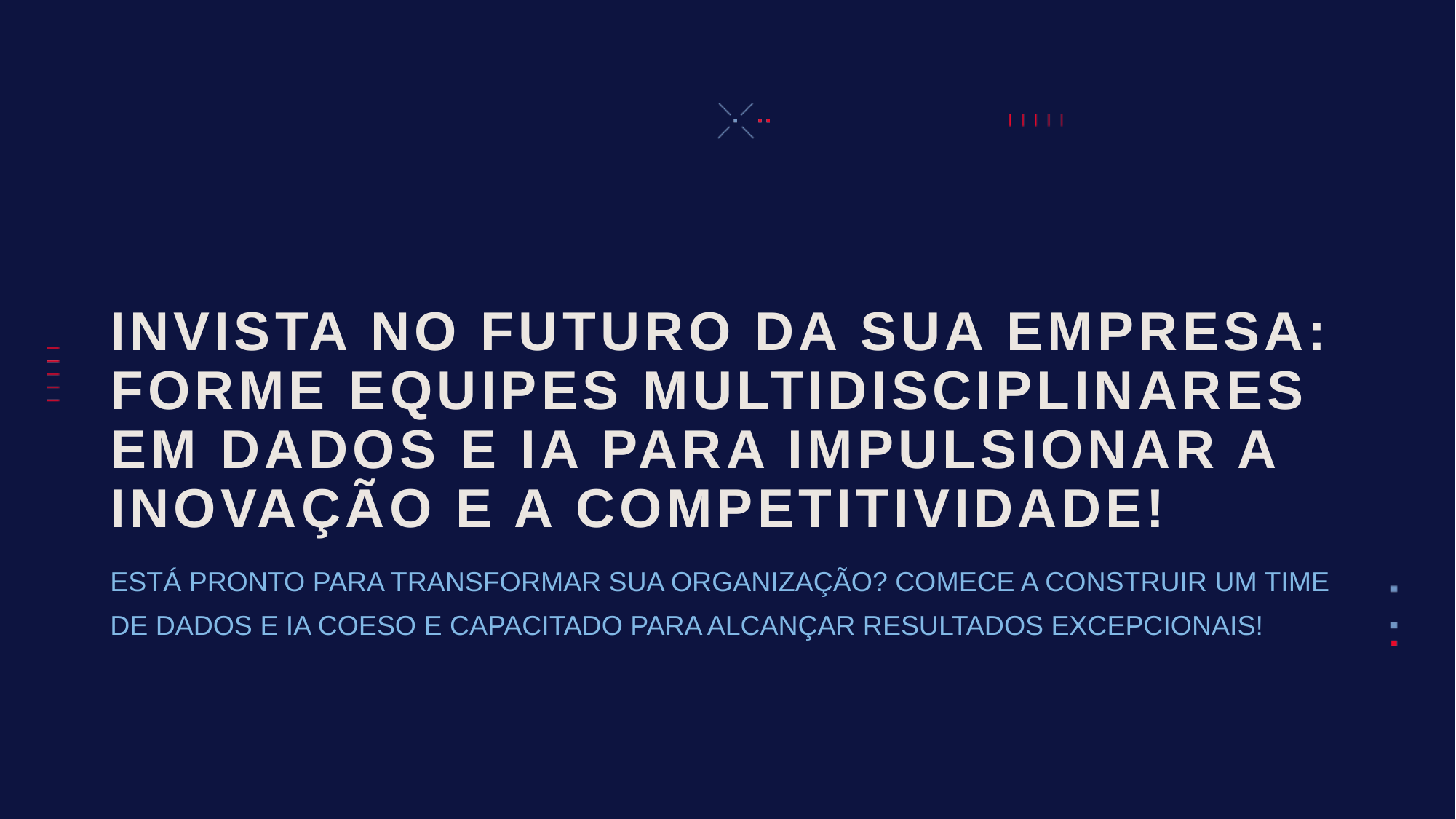

# INVISTA NO FUTURO DA SUA EMPRESA: FORME EQUIPES MULTIDISCIPLINARES EM DADOS E IA PARA IMPULSIONAR A INOVAÇÃO E A COMPETITIVIDADE!
ESTÁ PRONTO PARA TRANSFORMAR SUA ORGANIZAÇÃO? COMECE A CONSTRUIR UM TIME DE DADOS E IA COESO E CAPACITADO PARA ALCANÇAR RESULTADOS EXCEPCIONAIS!